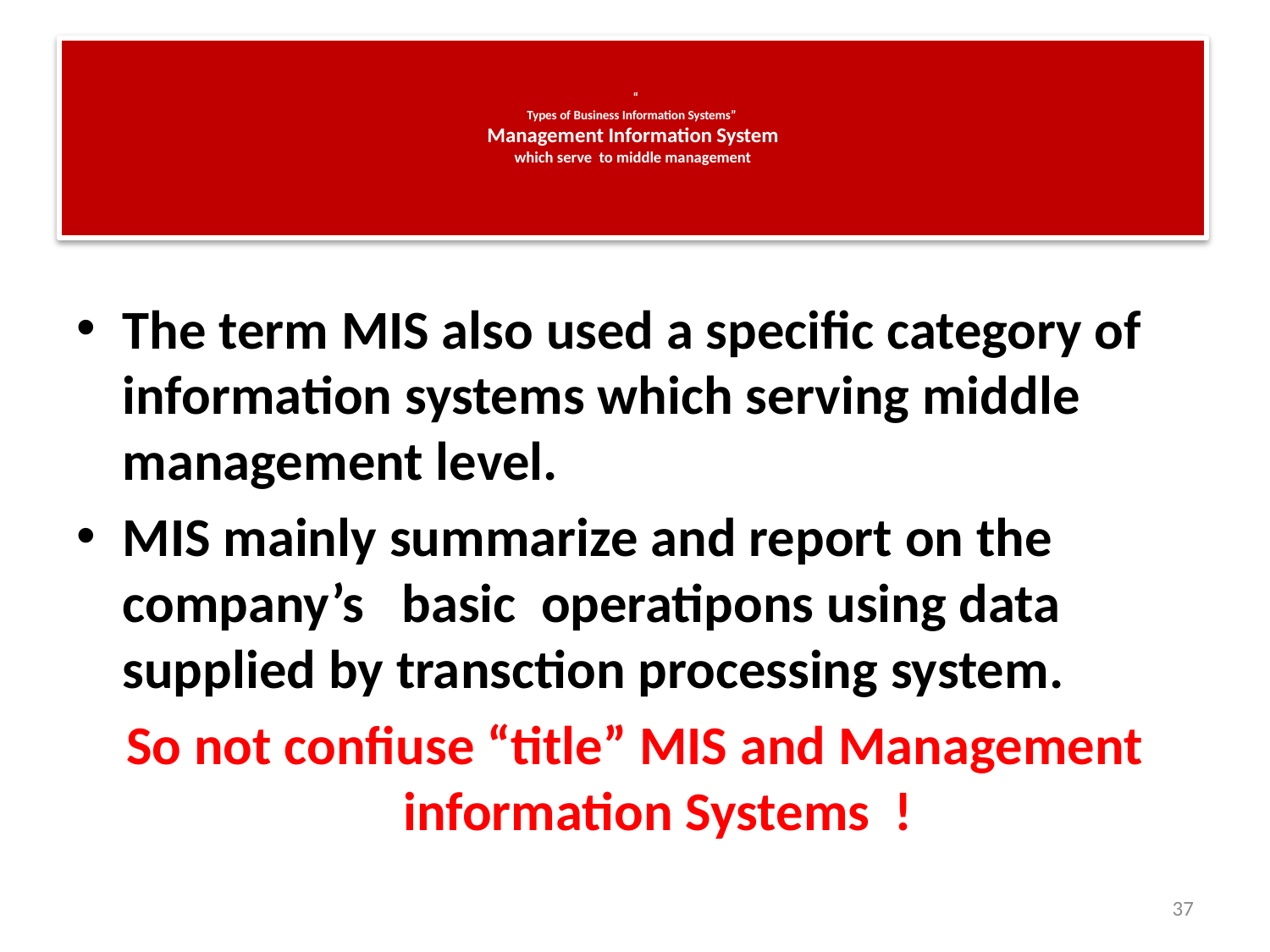

# “ Types of Business Information Systems” Management Information System which serve  to middle management
The term MIS also used a specific category of information systems which serving middle management level.
MIS mainly summarize and report on the  company’s   basic  operatipons using data supplied by transction processing system.
So not confiuse “title” MIS and Management information Systems  !

37